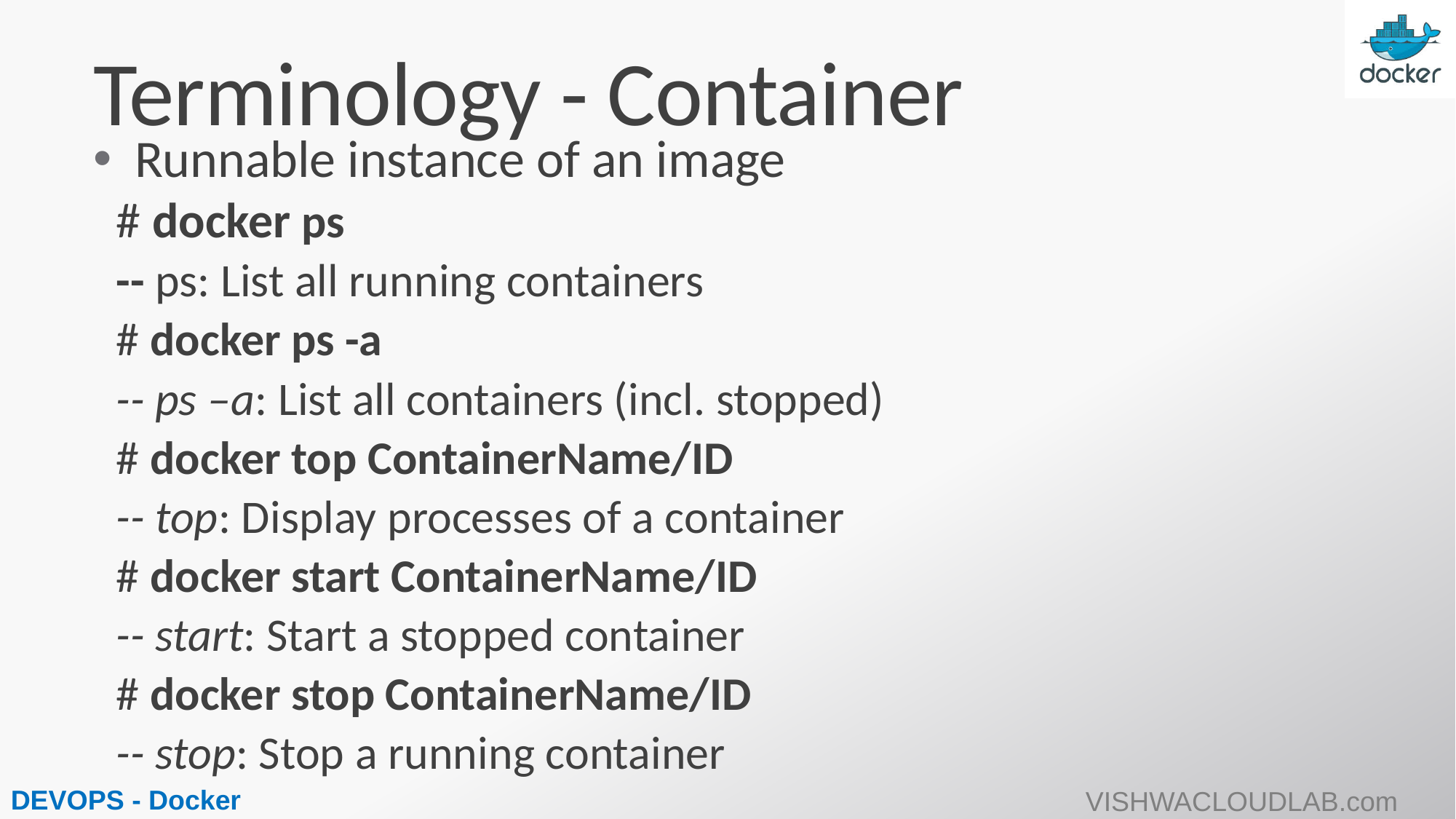

# Terminology - Container
  Runnable instance of an image
# docker ps
	-- ps: List all running containers
# docker ps -a
	-- ps –a: List all containers (incl. stopped)
# docker top ContainerName/ID
	-- top: Display processes of a container
# docker start ContainerName/ID
	-- start: Start a stopped container
# docker stop ContainerName/ID
	-- stop: Stop a running container